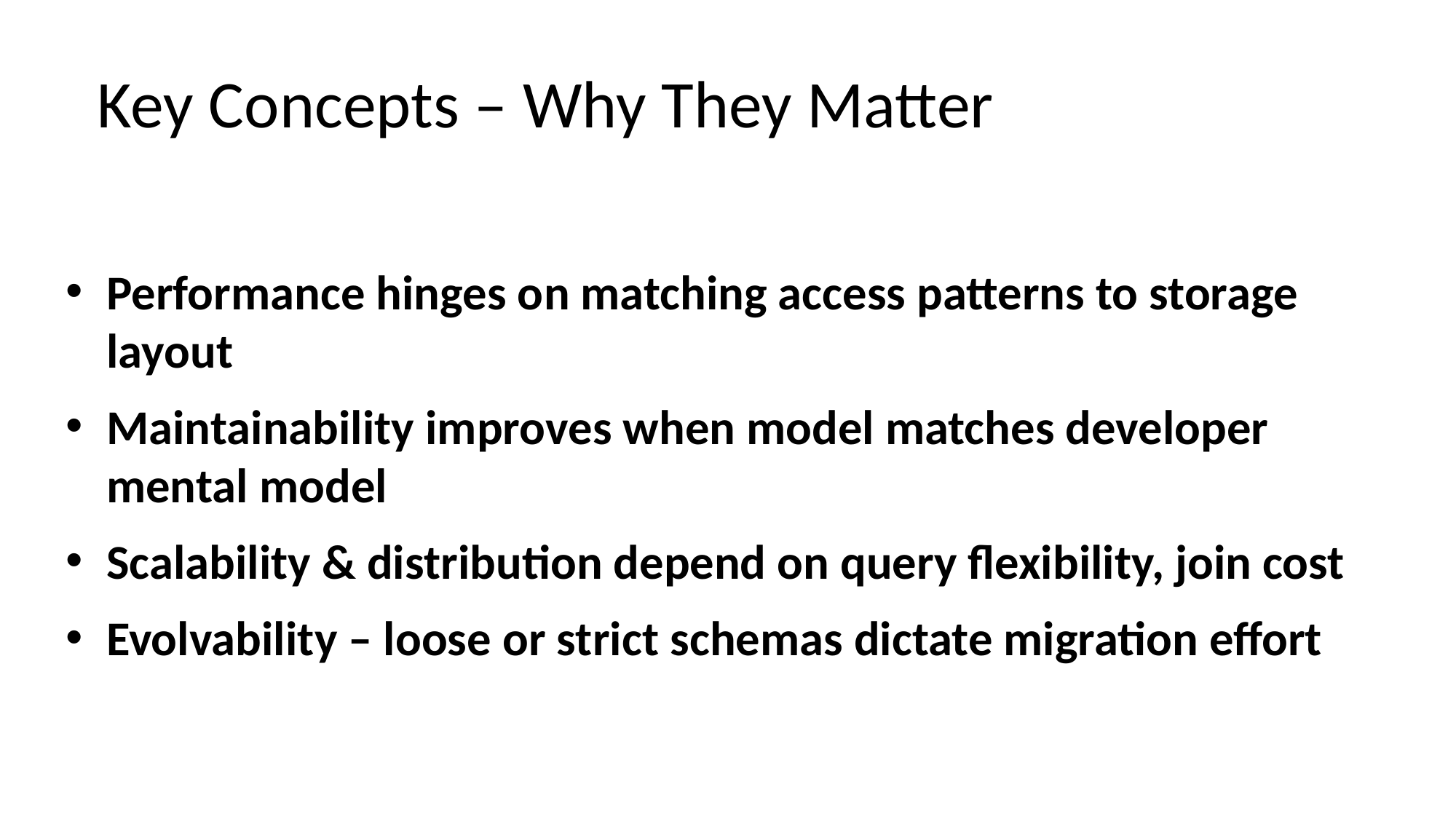

# Key Concepts – Why They Matter

Performance hinges on matching access patterns to storage layout
Maintainability improves when model matches developer mental model
Scalability & distribution depend on query flexibility, join cost
Evolvability – loose or strict schemas dictate migration effort